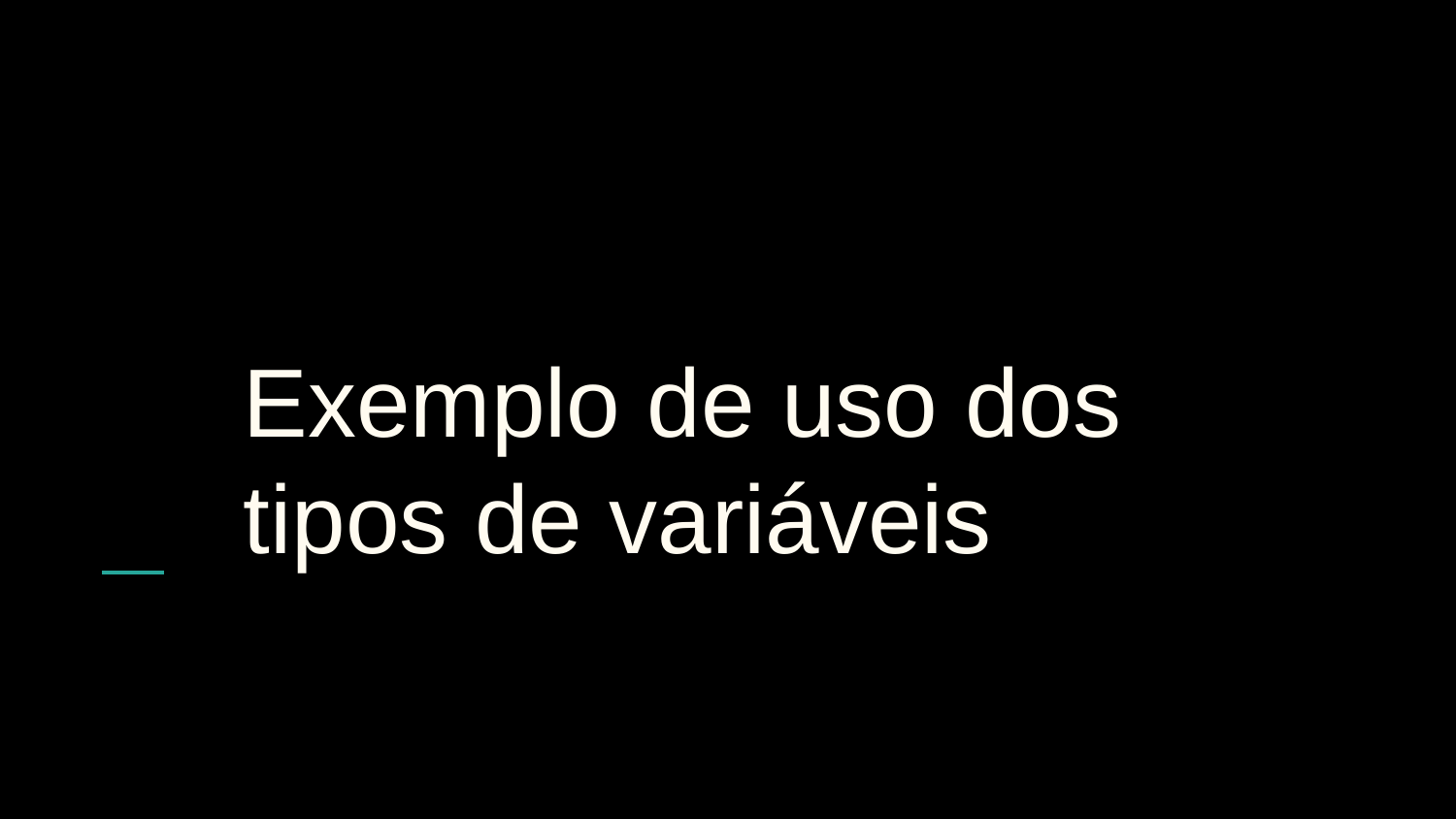

Exemplo de uso dos tipos de variáveis